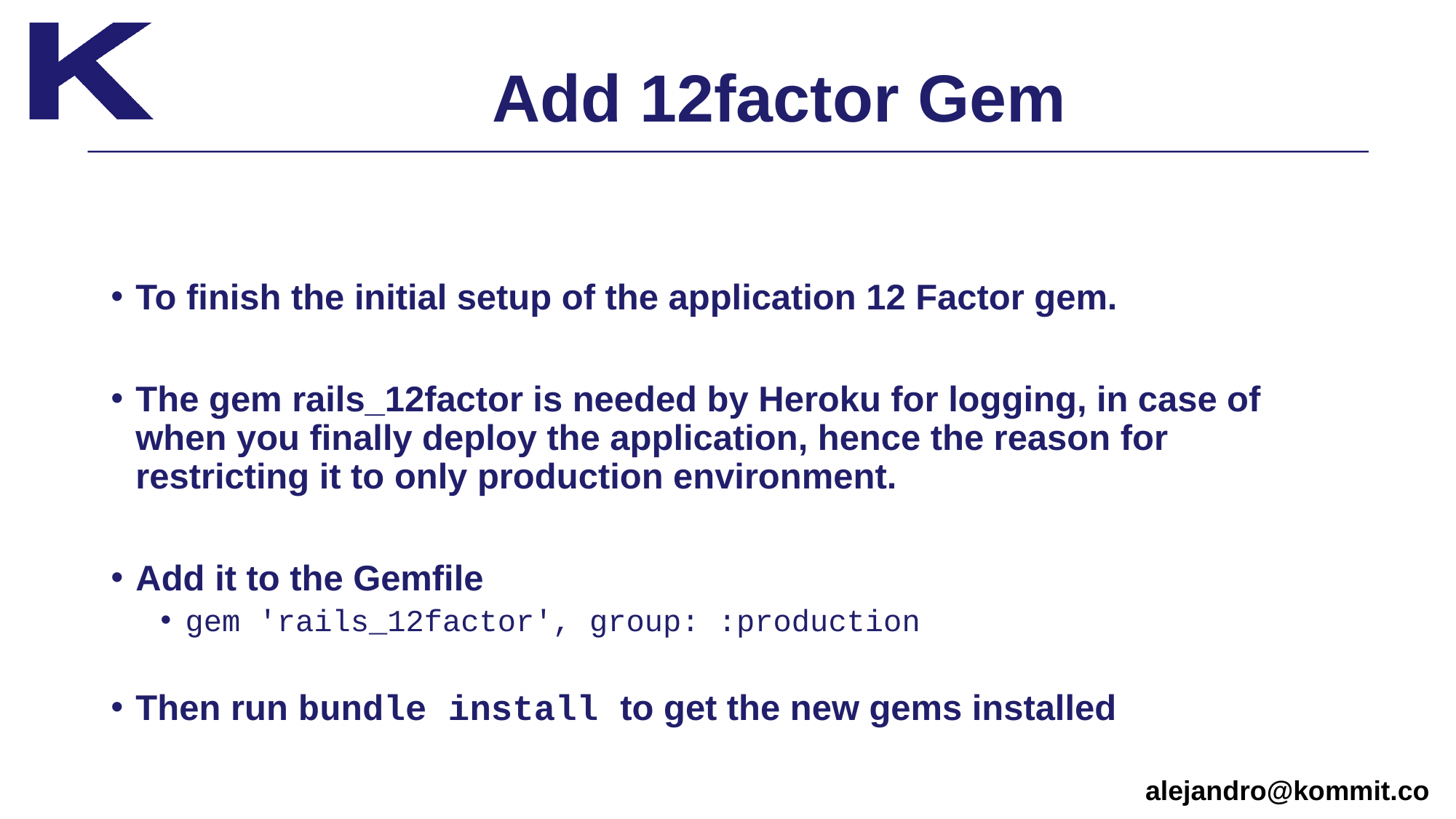

# Add 12factor Gem

To finish the initial setup of the application 12 Factor gem.

The gem rails_12factor is needed by Heroku for logging, in case of when you finally deploy the application, hence the reason for restricting it to only production environment.

Add it to the Gemfile
gem 'rails_12factor', group: :production

Then run bundle install to get the new gems installed

alejandro@kommit.co